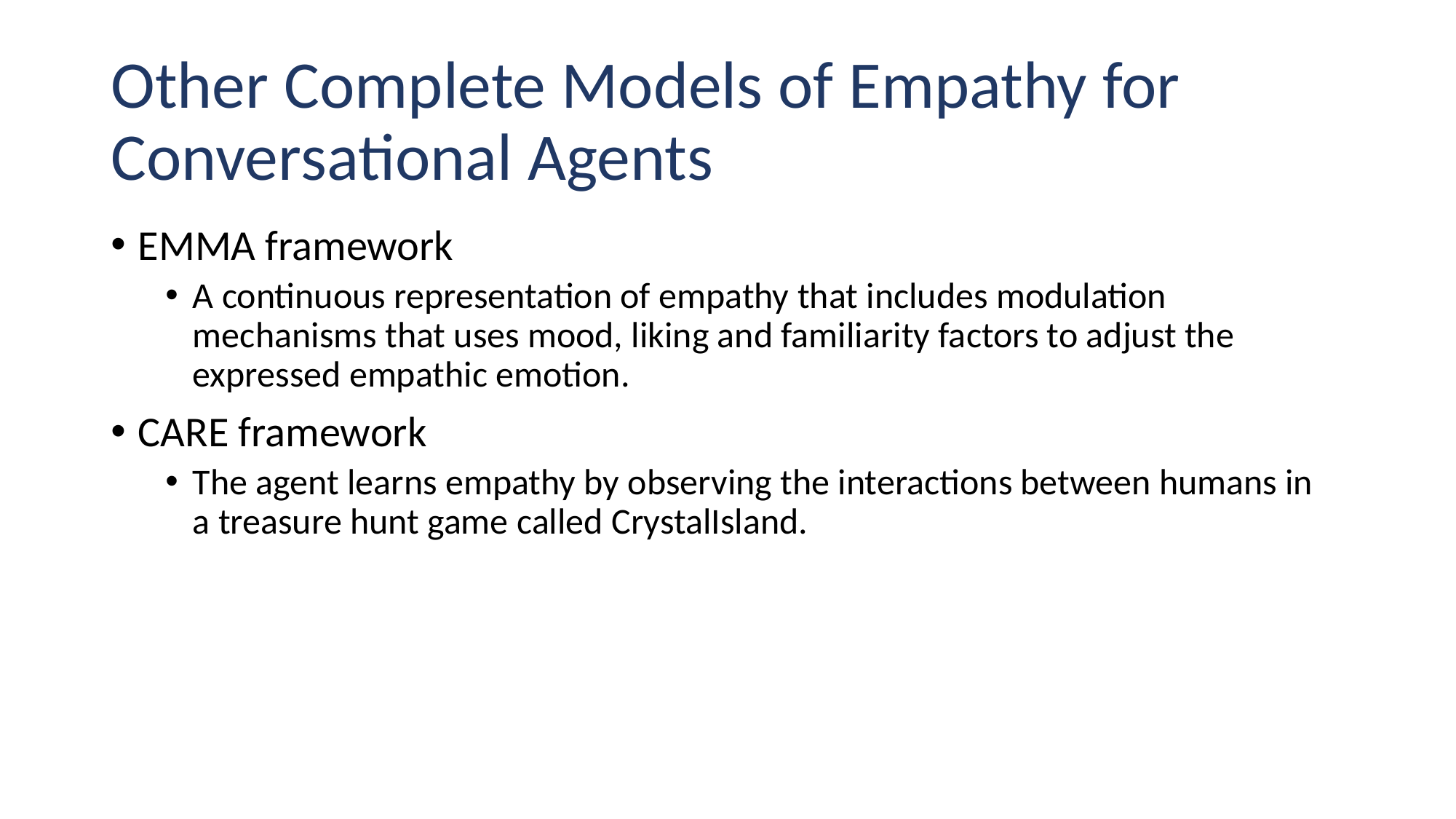

# Other Complete Models of Empathy for Conversational Agents
EMMA framework
A continuous representation of empathy that includes modulation mechanisms that uses mood, liking and familiarity factors to adjust the expressed empathic emotion.
CARE framework
The agent learns empathy by observing the interactions between humans in a treasure hunt game called CrystalIsland.